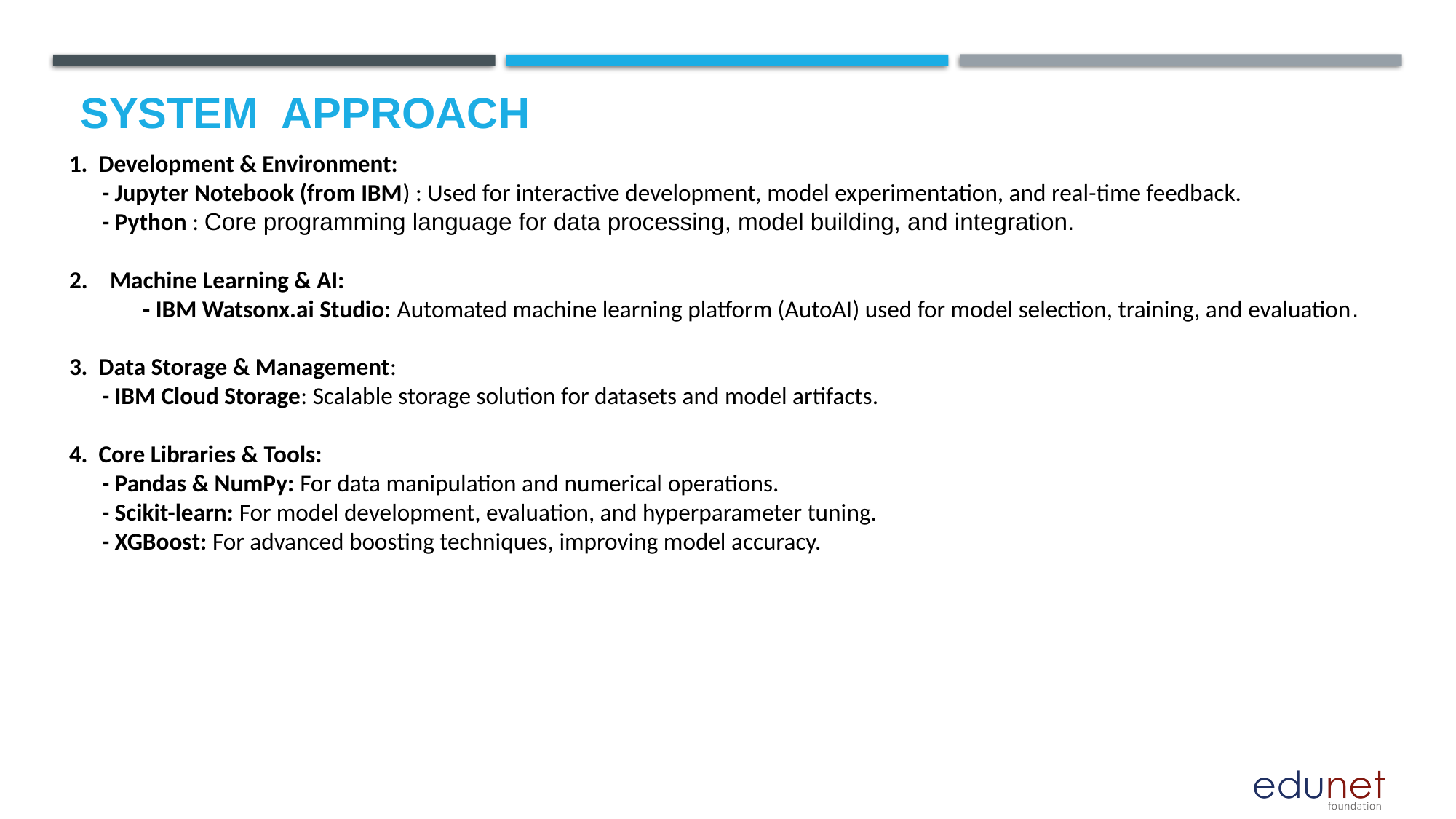

# System  Approach
1.  Development & Environment:
      - Jupyter Notebook (from IBM) : Used for interactive development, model experimentation, and real-time feedback.
      - Python : Core programming language for data processing, model building, and integration.

Machine Learning & AI:
      - IBM Watsonx.ai Studio: Automated machine learning platform (AutoAI) used for model selection, training, and evaluation.

3.  Data Storage & Management:
      - IBM Cloud Storage: Scalable storage solution for datasets and model artifacts.

4.  Core Libraries & Tools:
      - Pandas & NumPy: For data manipulation and numerical operations.
      - Scikit-learn: For model development, evaluation, and hyperparameter tuning.
      - XGBoost: For advanced boosting techniques, improving model accuracy.